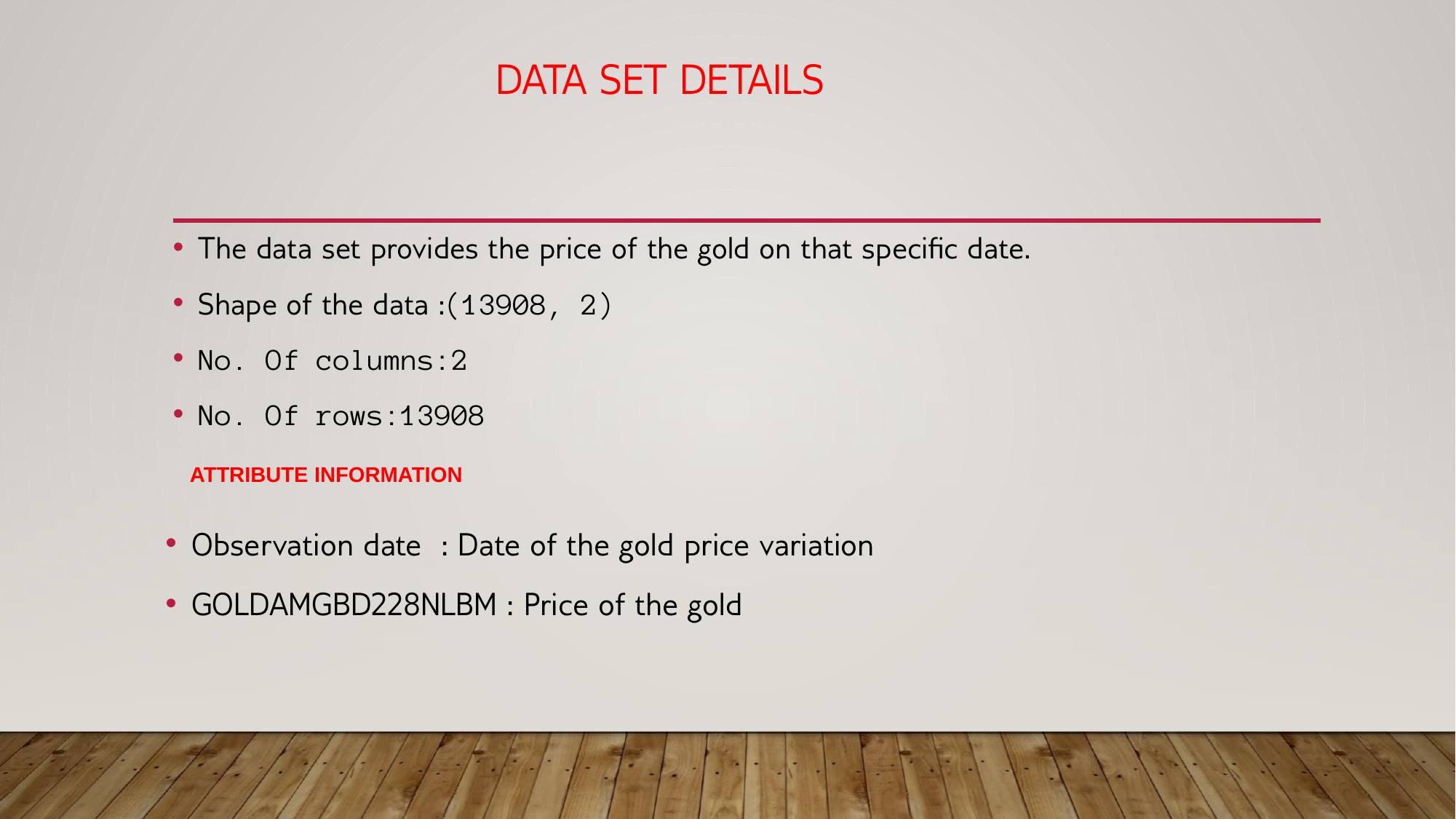

# DATA SET DETAILS
The data set provides the price of the gold on that specific date.
Shape of the data :(13908, 2)
No. Of columns:2
No. Of rows:13908
ATTRIBUTE INFORMATION
Observation date  : Date of the gold price variation
GOLDAMGBD228NLBM : Price of the gold